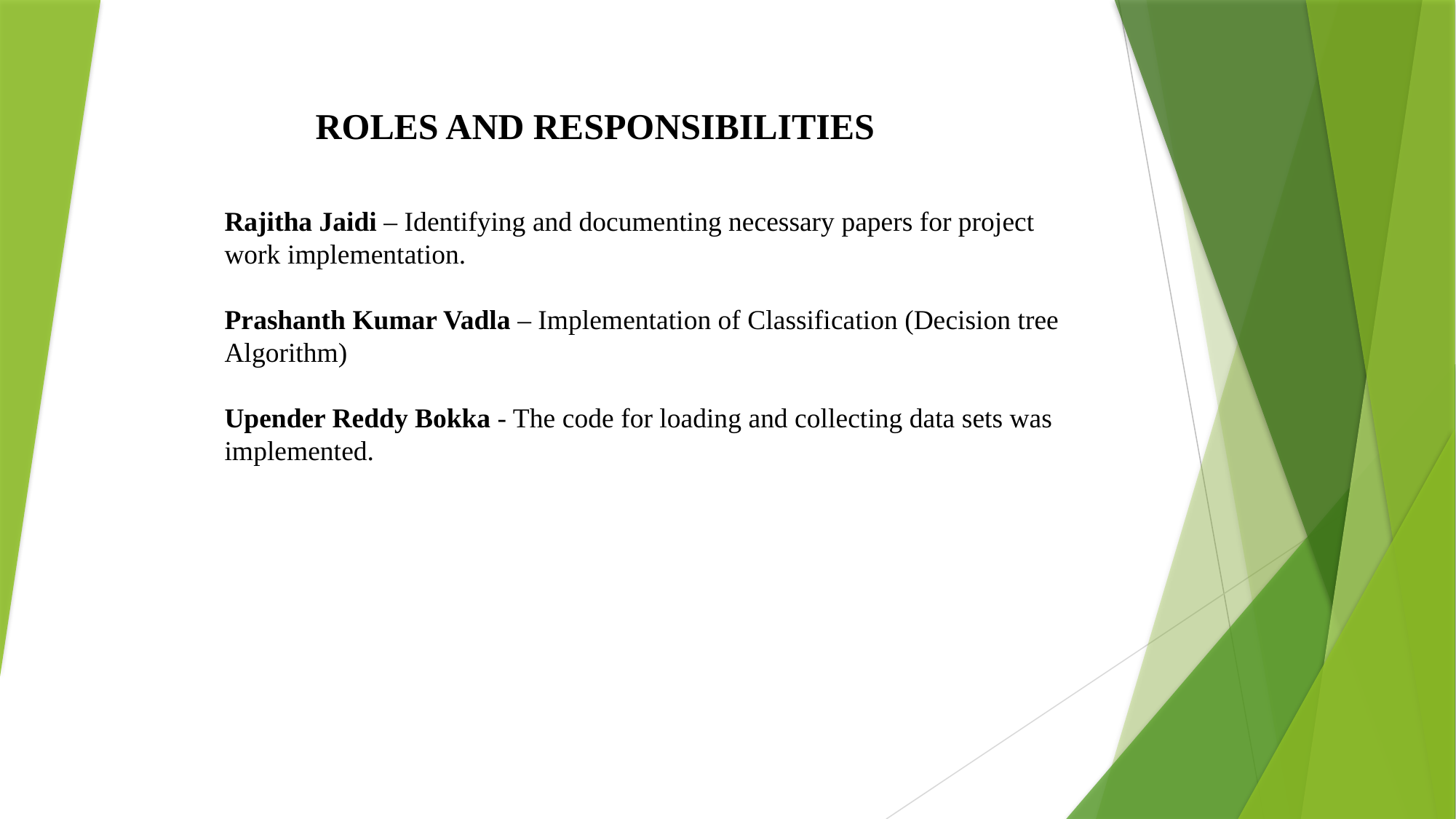

ROLES AND RESPONSIBILITIES
Rajitha Jaidi – Identifying and documenting necessary papers for project work implementation.

Prashanth Kumar Vadla – Implementation of Classification (Decision tree Algorithm)

Upender Reddy Bokka - The code for loading and collecting data sets was implemented.